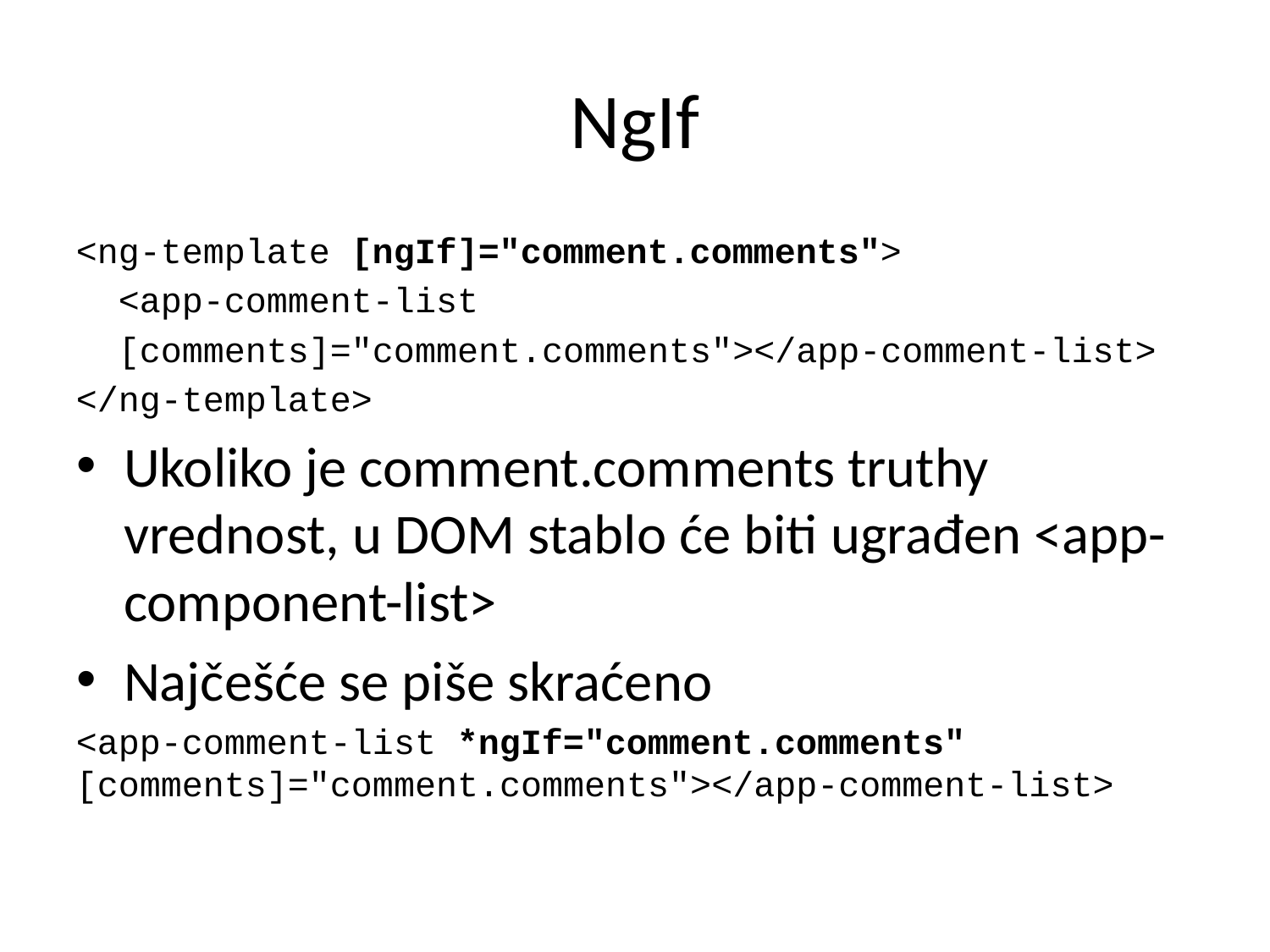

NgIf
<ng-template [ngIf]="comment.comments">
  <app-comment-list
  [comments]="comment.comments"></app-comment-list>
</ng-template>
Ukoliko je comment.comments truthy vrednost, u DOM stablo će biti ugrađen <app-component-list>
Najčešće se piše skraćeno
<app-comment-list *ngIf="comment.comments" [comments]="comment.comments"></app-comment-list>